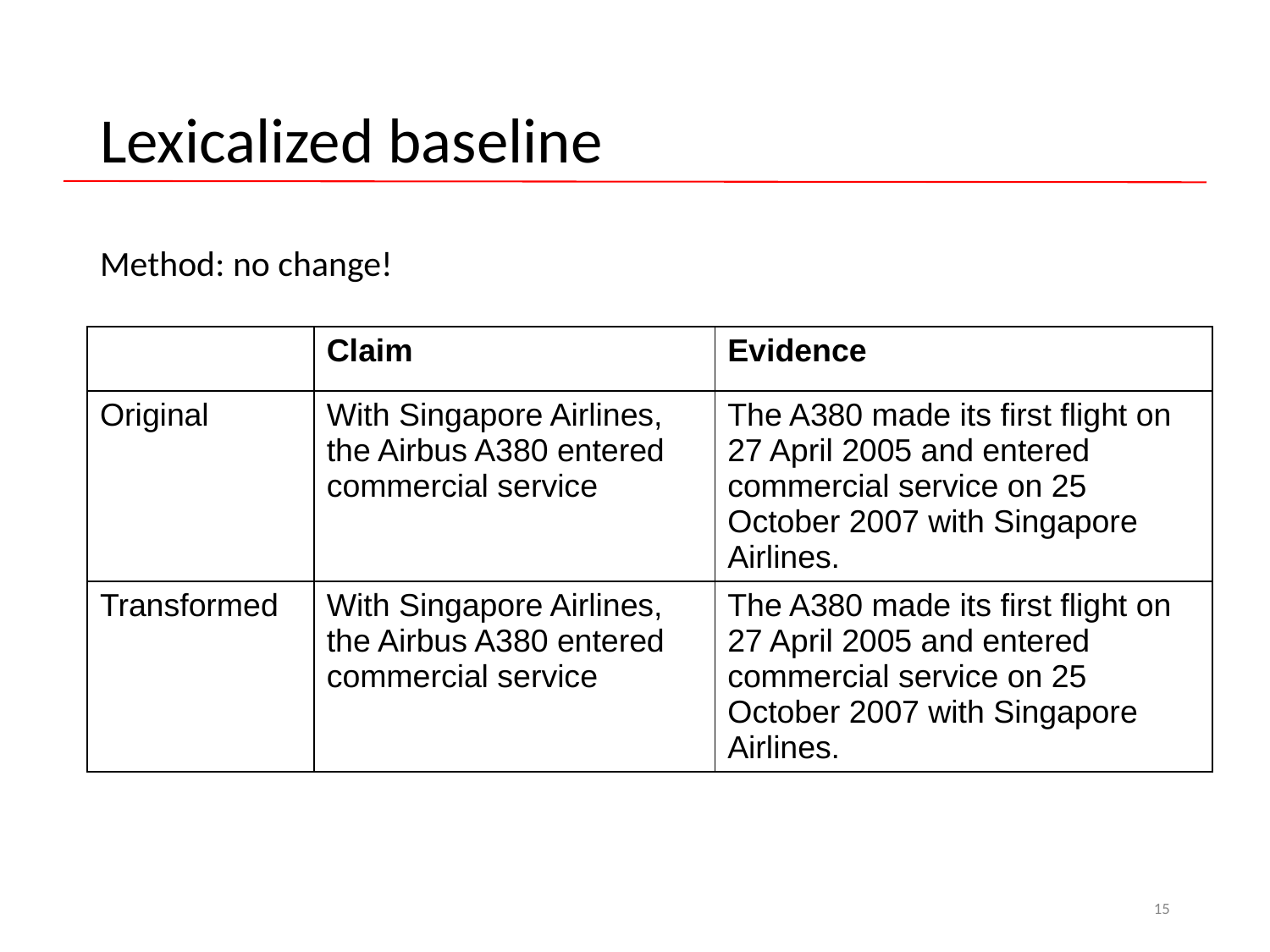

# Lexicalized baseline
Method: no change!
|  | Claim | Evidence |
| --- | --- | --- |
| Original | With Singapore Airlines, the Airbus A380 entered commercial service | The A380 made its first flight on 27 April 2005 and entered commercial service on 25 October 2007 with Singapore Airlines. |
| Transformed | With Singapore Airlines, the Airbus A380 entered commercial service | The A380 made its first flight on 27 April 2005 and entered commercial service on 25 October 2007 with Singapore Airlines. |
15